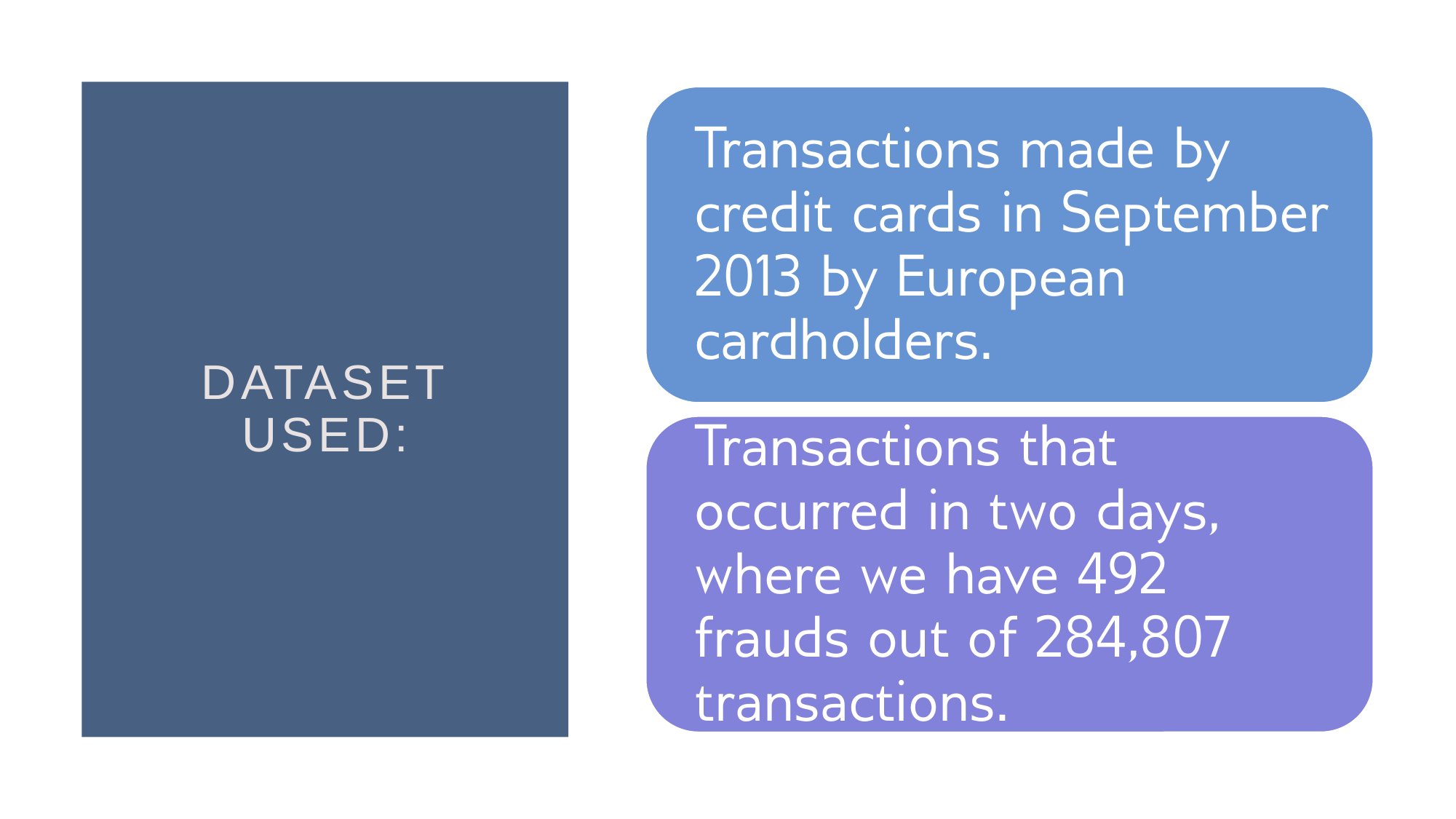

Transactions made by credit cards in September 2013 by European cardholders.
Transactions that occurred in two days, where we have 492 frauds out of 284,807 transactions.
# Dataset used: